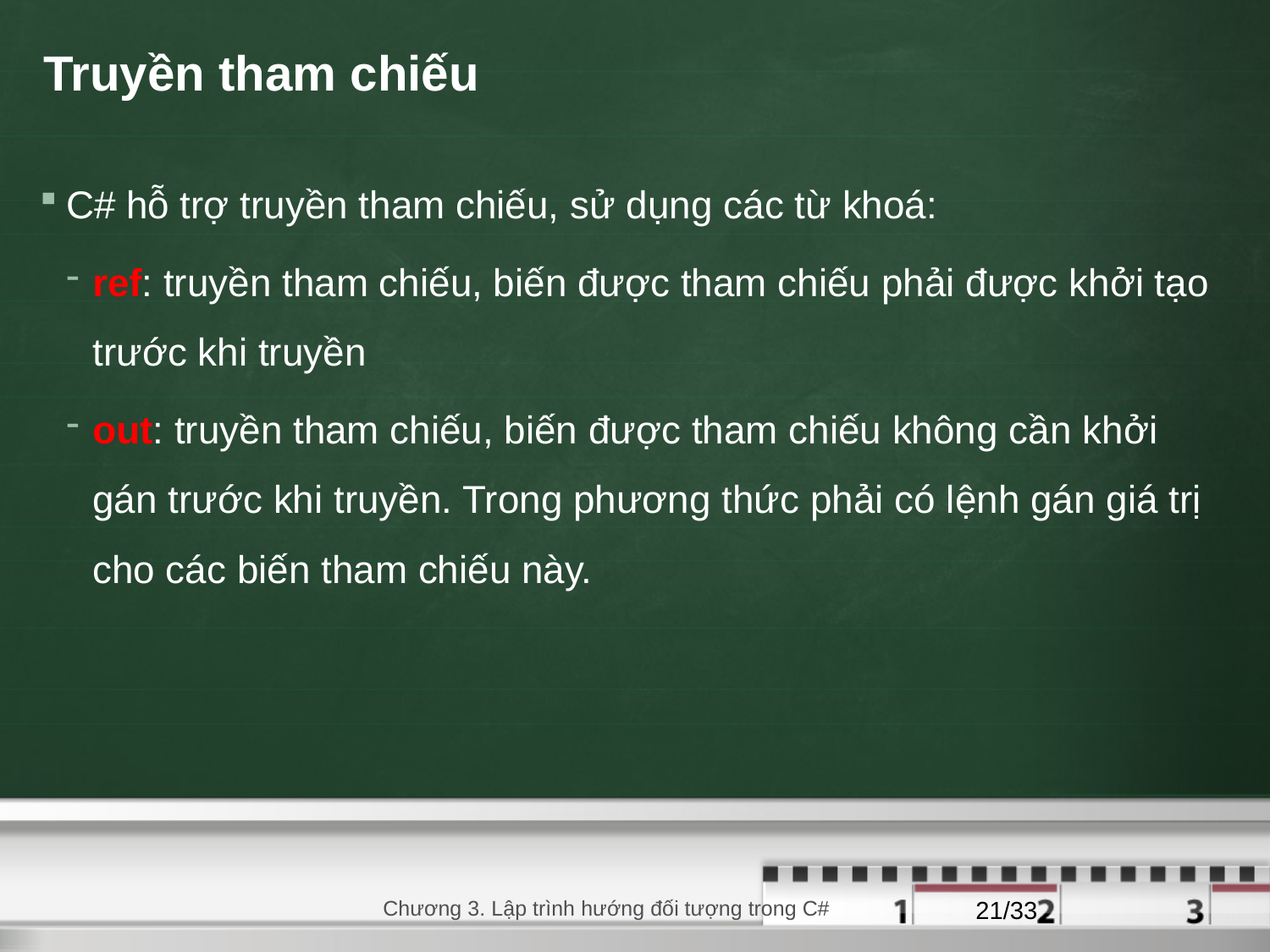

# Truyền tham chiếu
C# hỗ trợ truyền tham chiếu, sử dụng các từ khoá:
ref: truyền tham chiếu, biến được tham chiếu phải được khởi tạo trước khi truyền
out: truyền tham chiếu, biến được tham chiếu không cần khởi gán trước khi truyền. Trong phương thức phải có lệnh gán giá trị cho các biến tham chiếu này.

29/08/2020
Chương 3. Lập trình hướng đối tượng trong C#
21/33